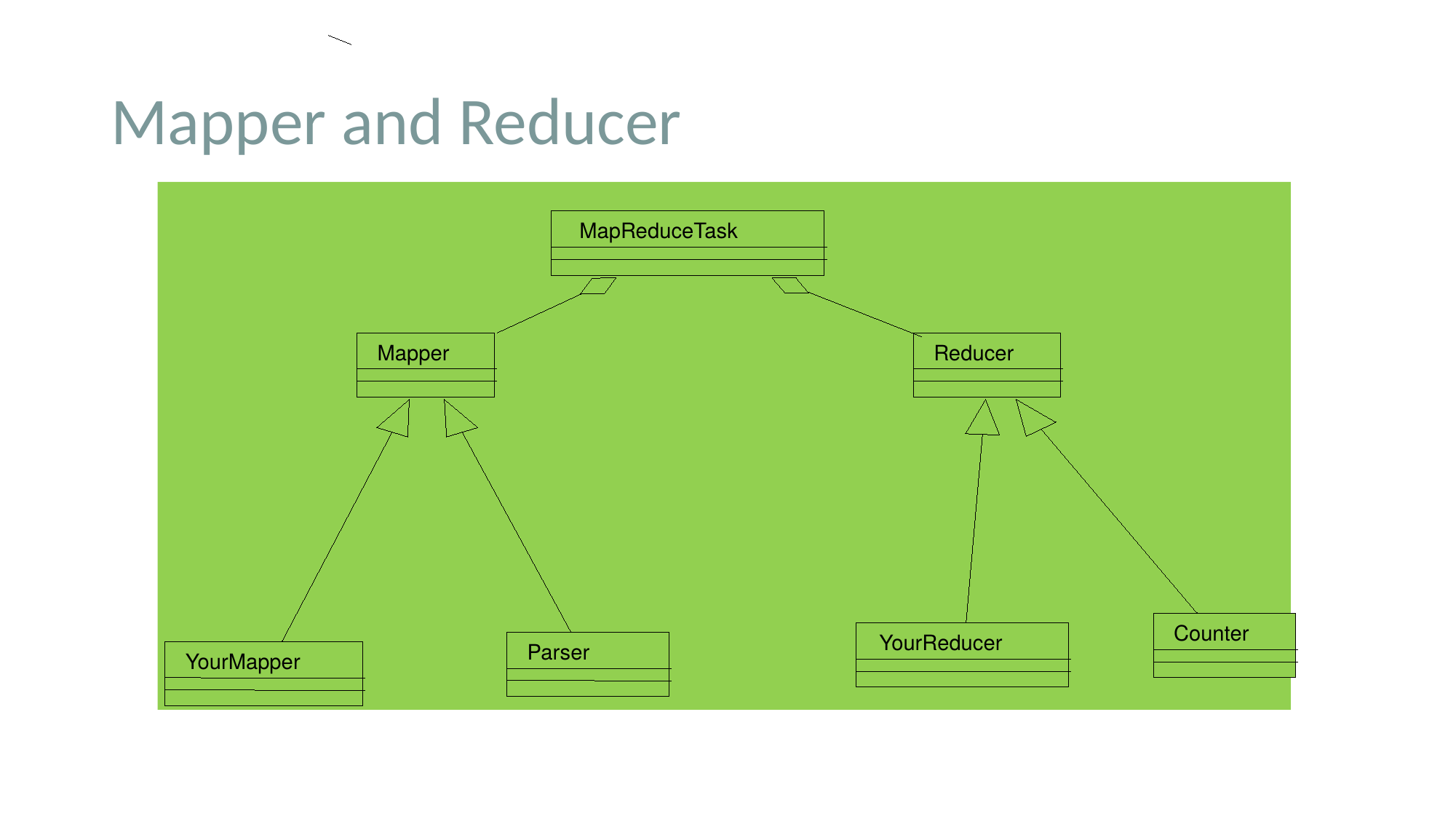

MapReduceTask

Mapper
Reducer

Counter

YourReducer

Parser

YourMapper

# Mapper and Reducer